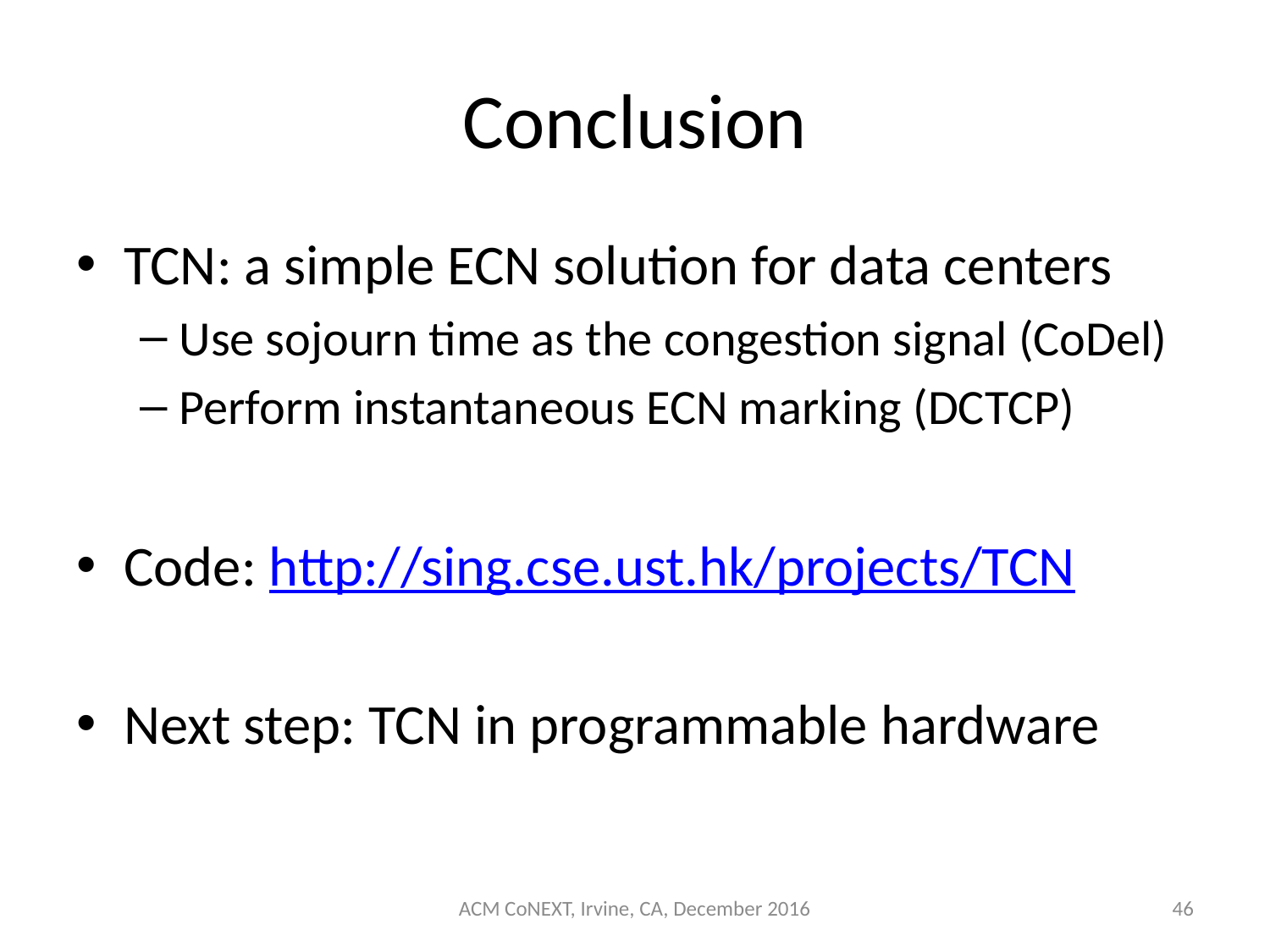

# Conclusion
TCN: a simple ECN solution for data centers
Use sojourn time as the congestion signal (CoDel)
Perform instantaneous ECN marking (DCTCP)

Code: http://sing.cse.ust.hk/projects/TCN

Next step: TCN in programmable hardware
ACM CoNEXT, Irvine, CA, December 2016
46